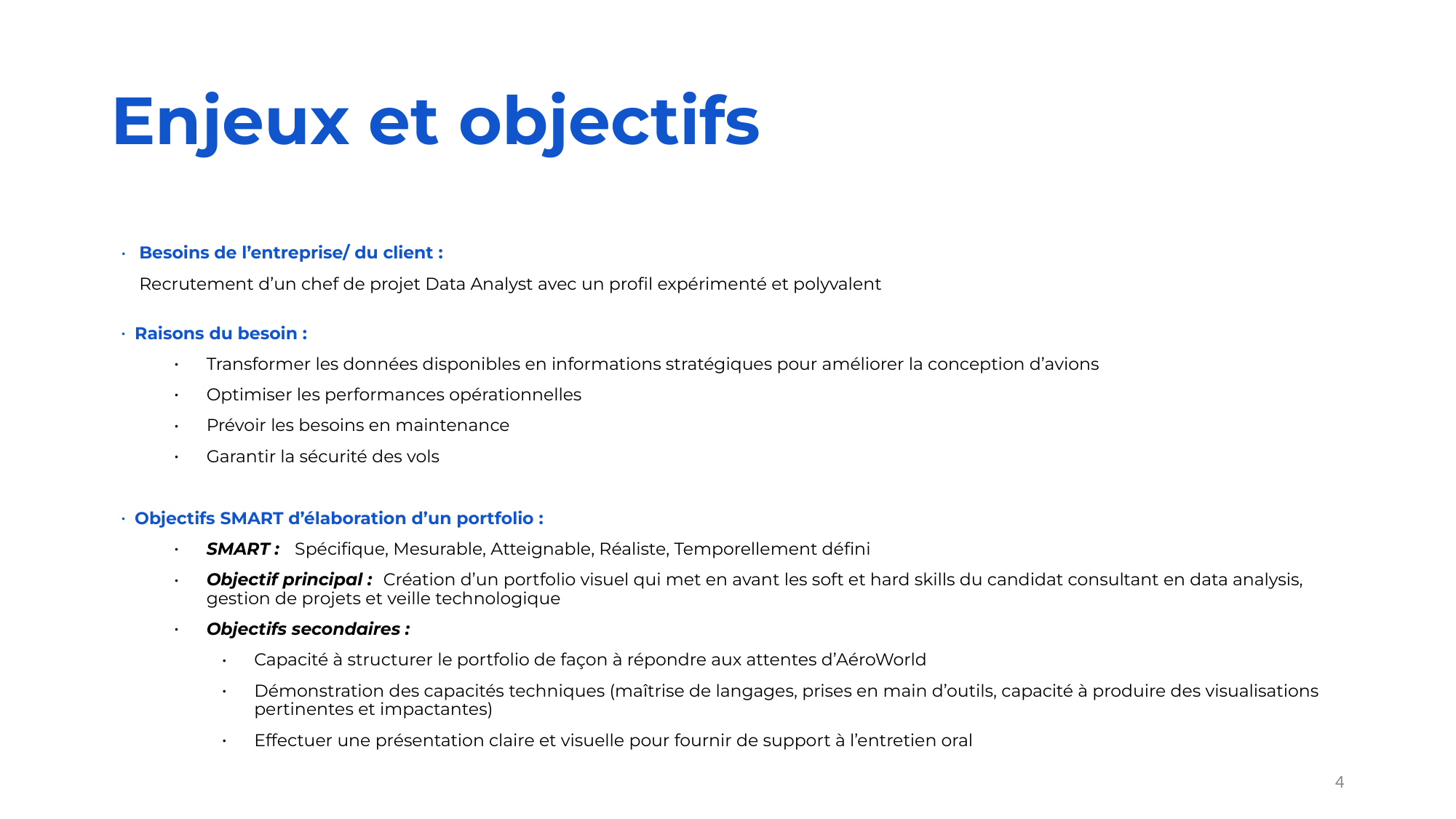

# Enjeux et objectifs
Besoins de l’entreprise/ du client :
Recrutement d’un chef de projet Data Analyst avec un profil expérimenté et polyvalent

Raisons du besoin :
Transformer les données disponibles en informations stratégiques pour améliorer la conception d’avions
Optimiser les performances opérationnelles
Prévoir les besoins en maintenance
Garantir la sécurité des vols

Objectifs SMART d’élaboration d’un portfolio :
SMART : 			Spécifique, Mesurable, Atteignable, Réaliste, Temporellement défini
Objectif principal : 	Création d’un portfolio visuel qui met en avant les soft et hard skills du candidat consultant en data analysis, gestion de projets et veille technologique
Objectifs secondaires :
Capacité à structurer le portfolio de façon à répondre aux attentes d’AéroWorld
Démonstration des capacités techniques (maîtrise de langages, prises en main d’outils, capacité à produire des visualisations pertinentes et impactantes)
Effectuer une présentation claire et visuelle pour fournir de support à l’entretien oral
4